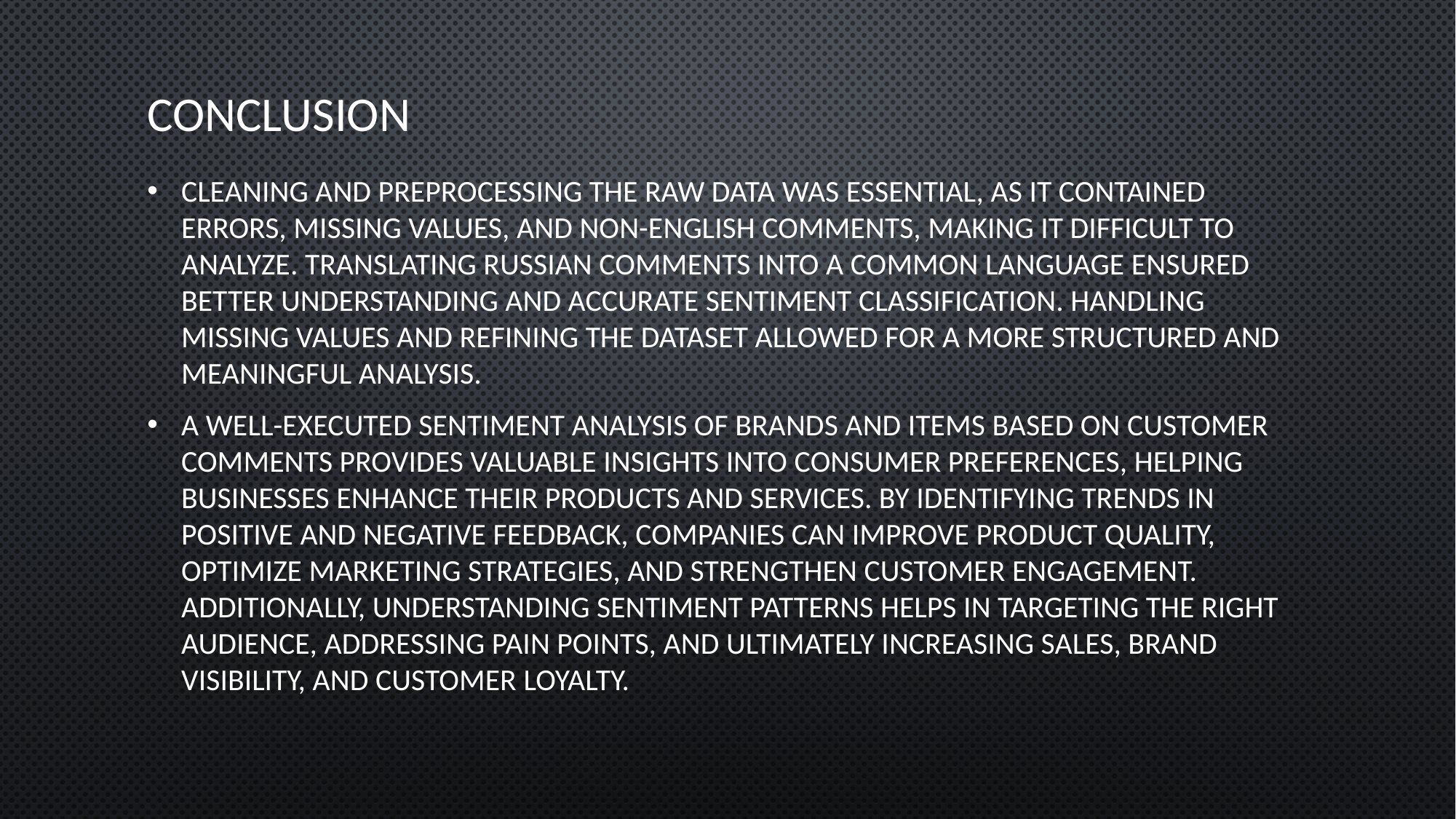

# Conclusion
Cleaning and preprocessing the raw data was essential, as it contained errors, missing values, and non-English comments, making it difficult to analyze. Translating Russian comments into a common language ensured better understanding and accurate sentiment classification. Handling missing values and refining the dataset allowed for a more structured and meaningful analysis.
A well-executed sentiment analysis of brands and items based on customer comments provides valuable insights into consumer preferences, helping businesses enhance their products and services. By identifying trends in positive and negative feedback, companies can improve product quality, optimize marketing strategies, and strengthen customer engagement. Additionally, understanding sentiment patterns helps in targeting the right audience, addressing pain points, and ultimately increasing sales, brand visibility, and customer loyalty.